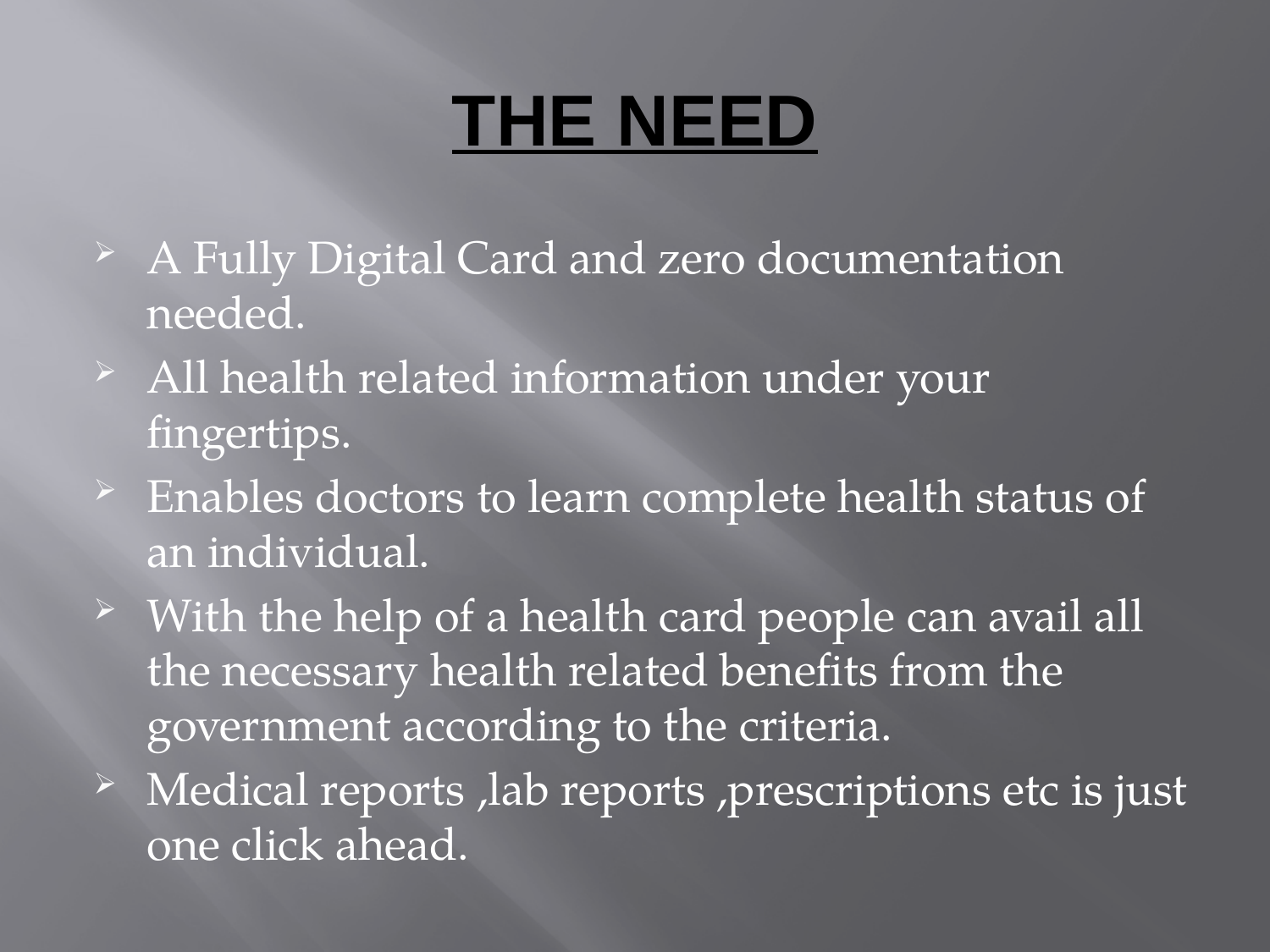

# THE NEED
A Fully Digital Card and zero documentation needed.
All health related information under your fingertips.
Enables doctors to learn complete health status of an individual.
With the help of a health card people can avail all the necessary health related benefits from the government according to the criteria.
Medical reports ,lab reports ,prescriptions etc is just one click ahead.